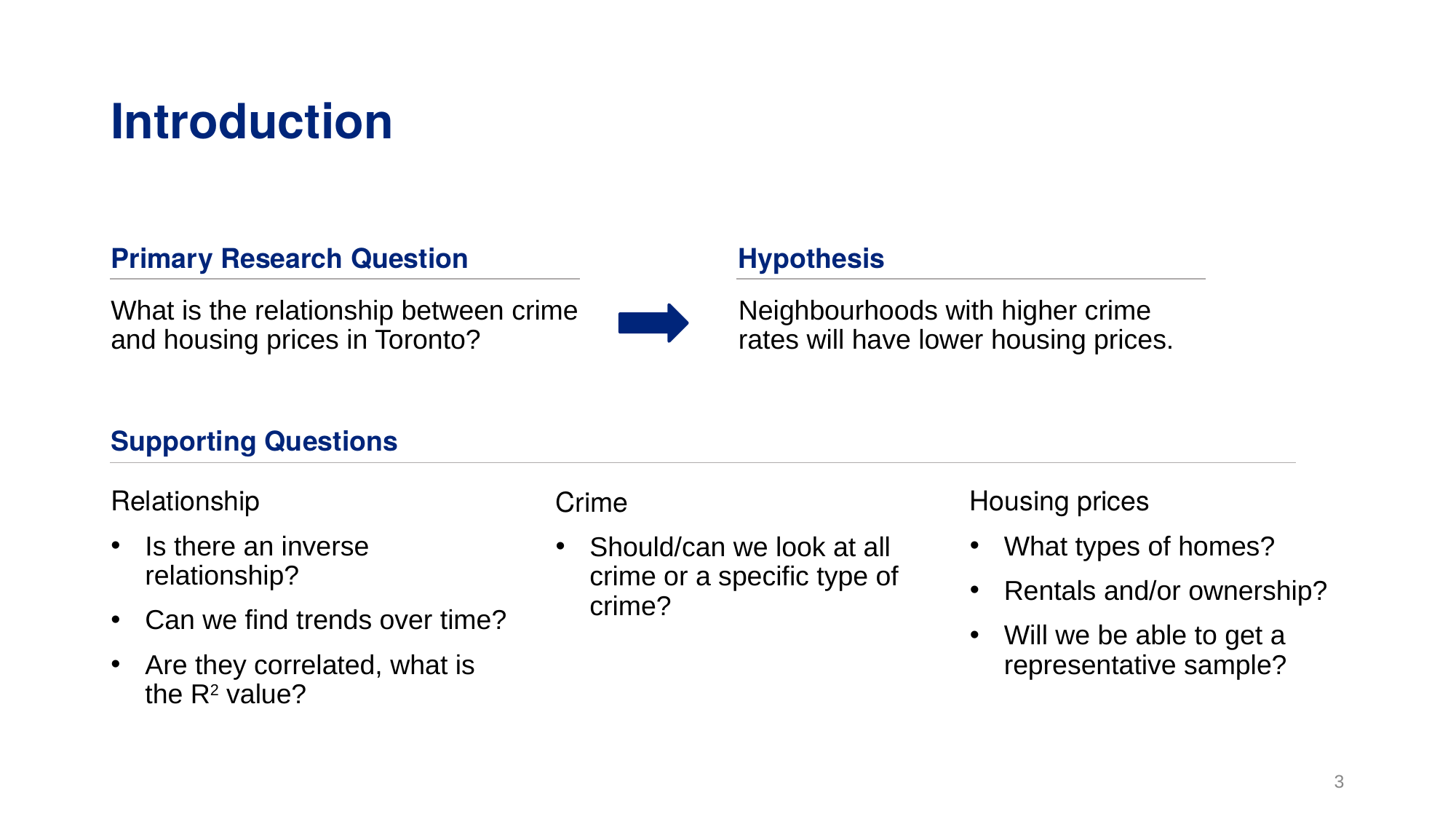

# Introduction
Primary Research Question
Hypothesis
What is the relationship between crime and housing prices in Toronto?

Neighbourhoods with higher crime rates will have lower housing prices.

Supporting Questions
Relationship
Is there an inverse relationship?
Can we find trends over time?
Are they correlated, what is the R2 value?

Housing prices
What types of homes?
Rentals and/or ownership?
Will we be able to get a representative sample?

Crime
Should/can we look at all crime or a specific type of crime?

3